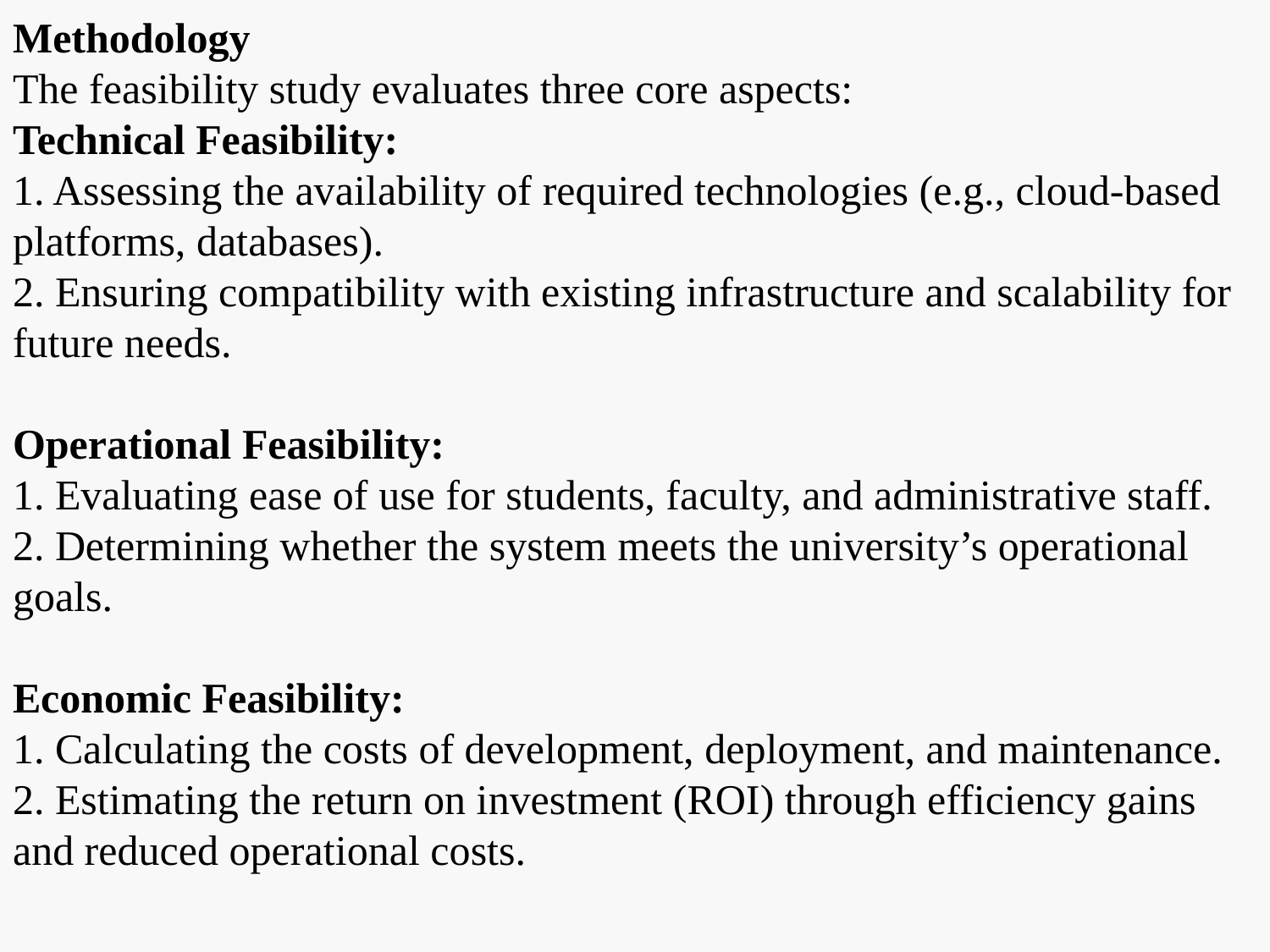

Methodology
The feasibility study evaluates three core aspects:
Technical Feasibility:
1. Assessing the availability of required technologies (e.g., cloud-based platforms, databases).
2. Ensuring compatibility with existing infrastructure and scalability for future needs.

Operational Feasibility:
1. Evaluating ease of use for students, faculty, and administrative staff.
2. Determining whether the system meets the university’s operational goals.

Economic Feasibility:
1. Calculating the costs of development, deployment, and maintenance.
2. Estimating the return on investment (ROI) through efficiency gains and reduced operational costs.